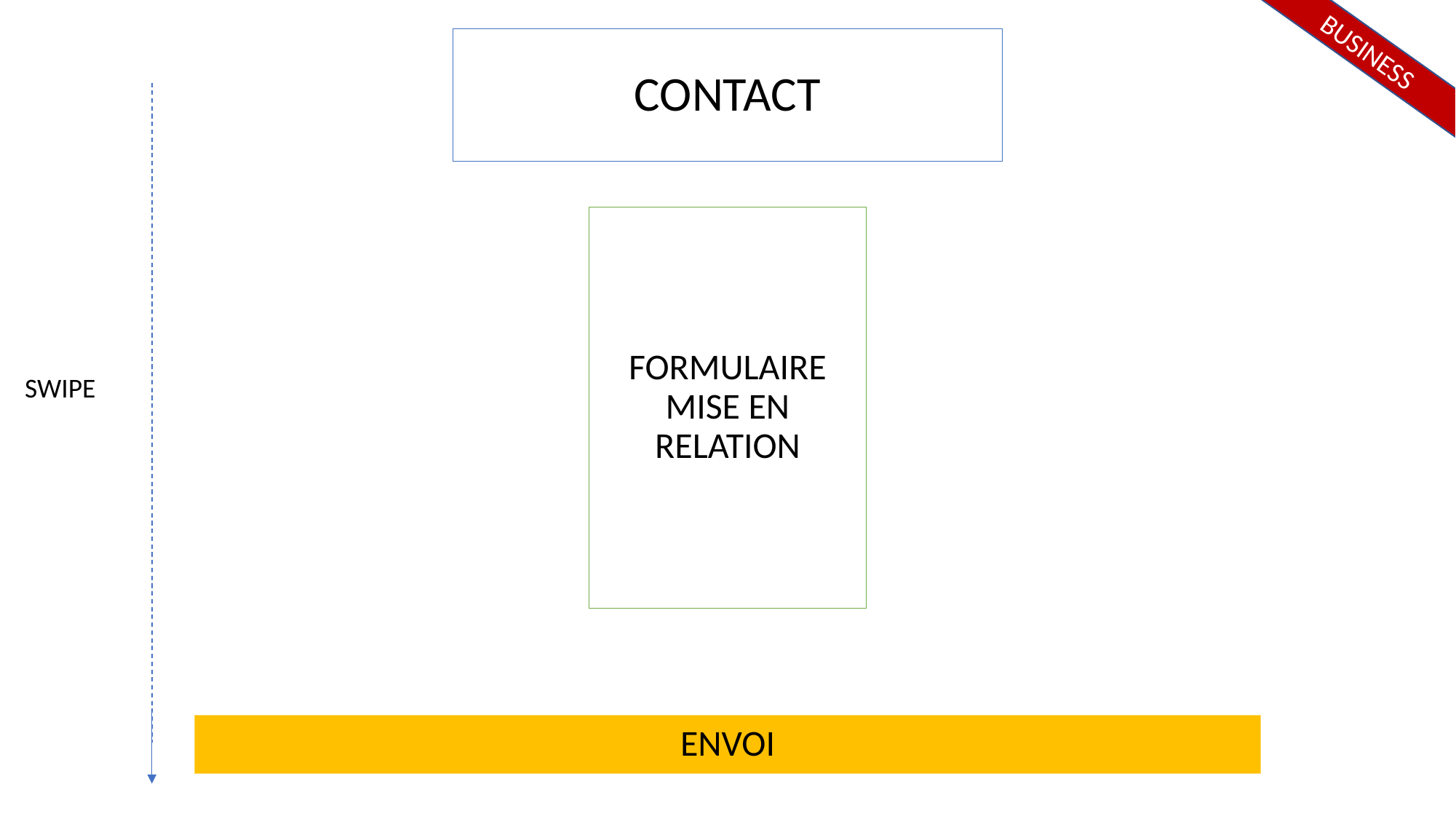

# CONTACT
BUSINESS
FORMULAIRE MISE EN RELATION
SWIPE
ENVOI